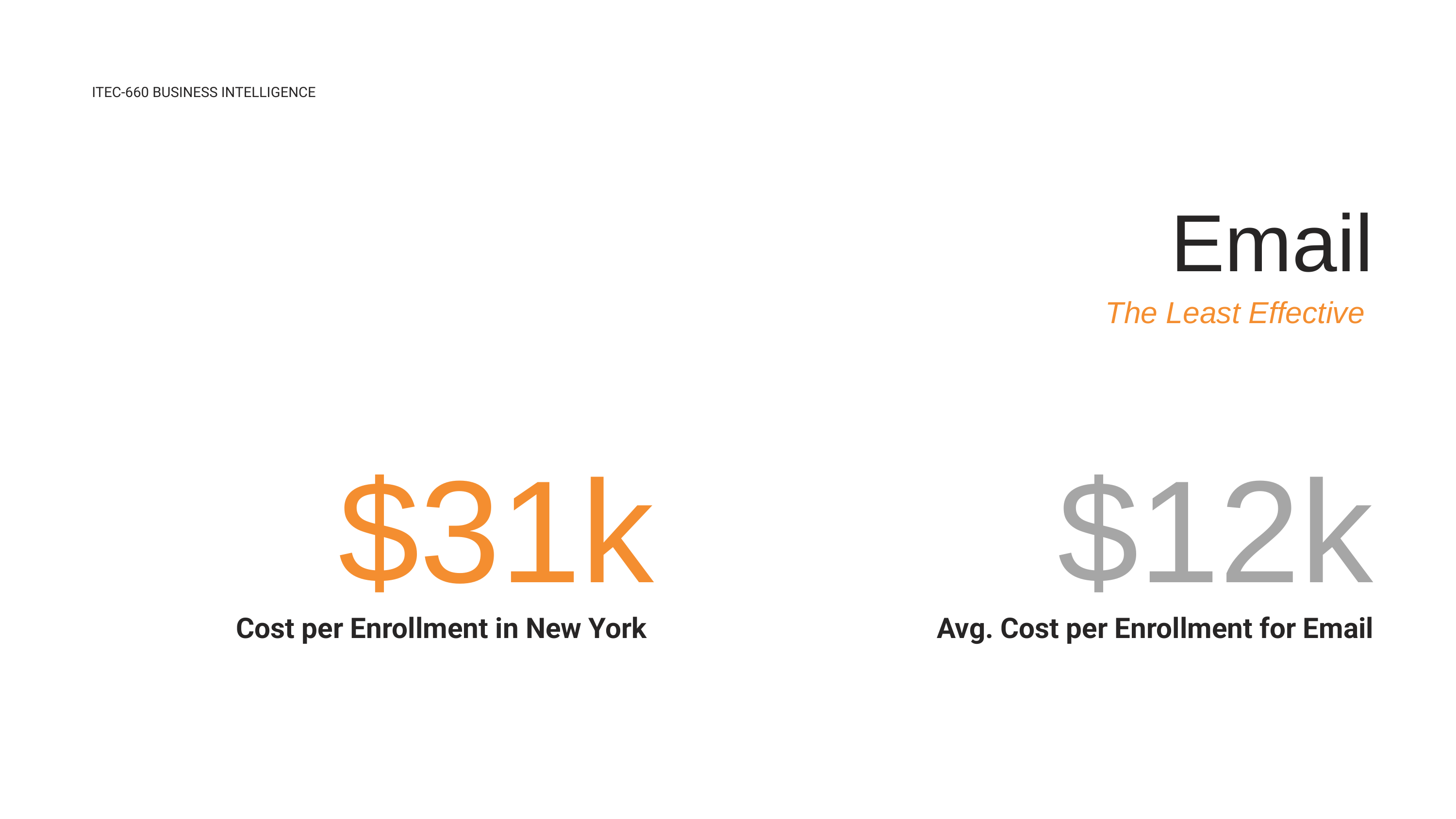

ITEC-660 BUSINESS INTELLIGENCE
Email
The Least Effective
$31k
$12k
Cost per Enrollment in New York
Avg. Cost per Enrollment for Email